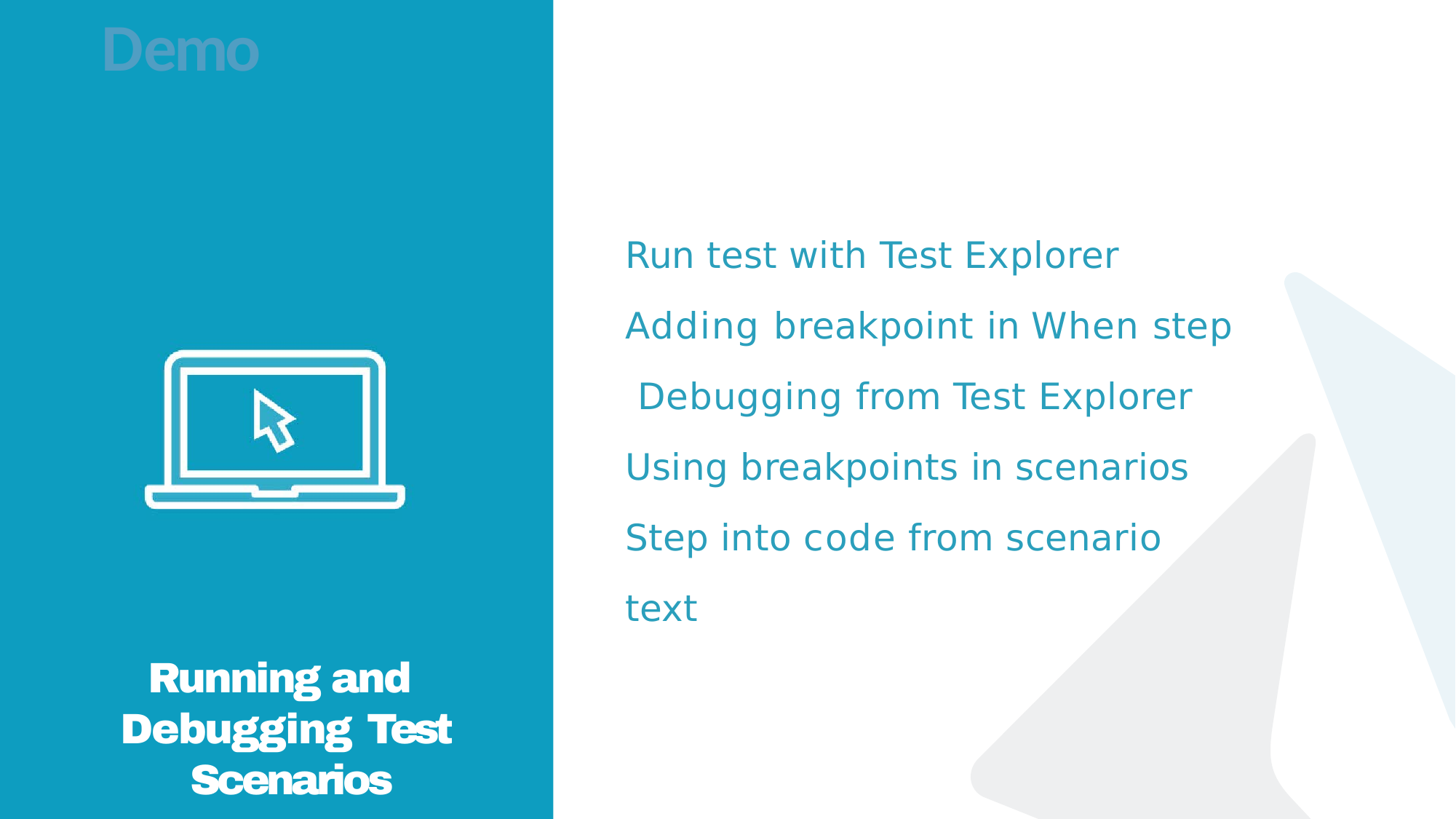

# Demo
Run test with Test Explorer
Adding breakpoint in When step  Debugging from Test Explorer  Using breakpoints in scenarios  Step into code from scenario text
Running and  Debugging Test  Scenarios